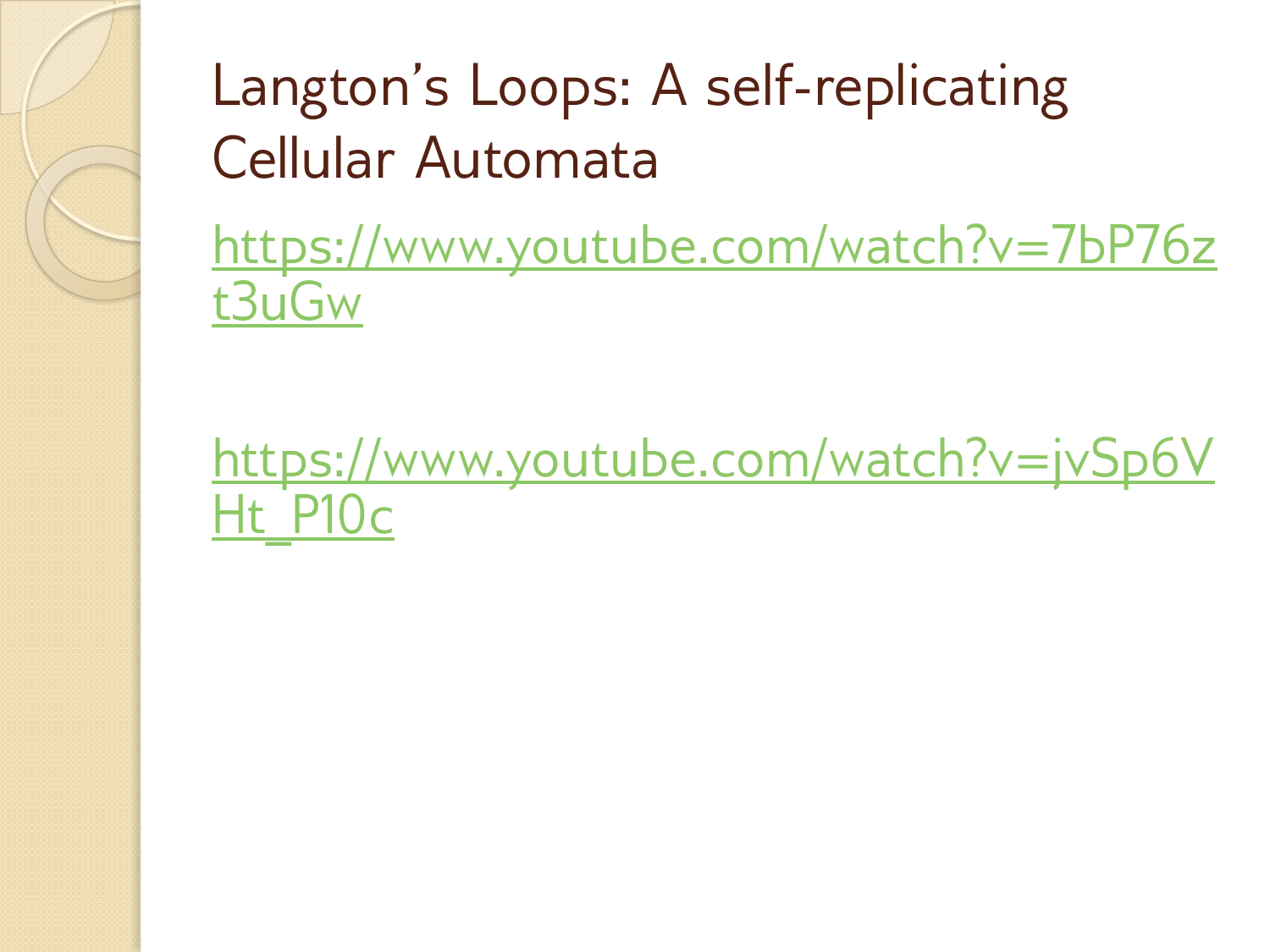

# Langton’s Loops: A self-replicating Cellular Automata
https://www.youtube.com/watch?v=7bP76zt3uGw

https://www.youtube.com/watch?v=jvSp6VHt_P10c